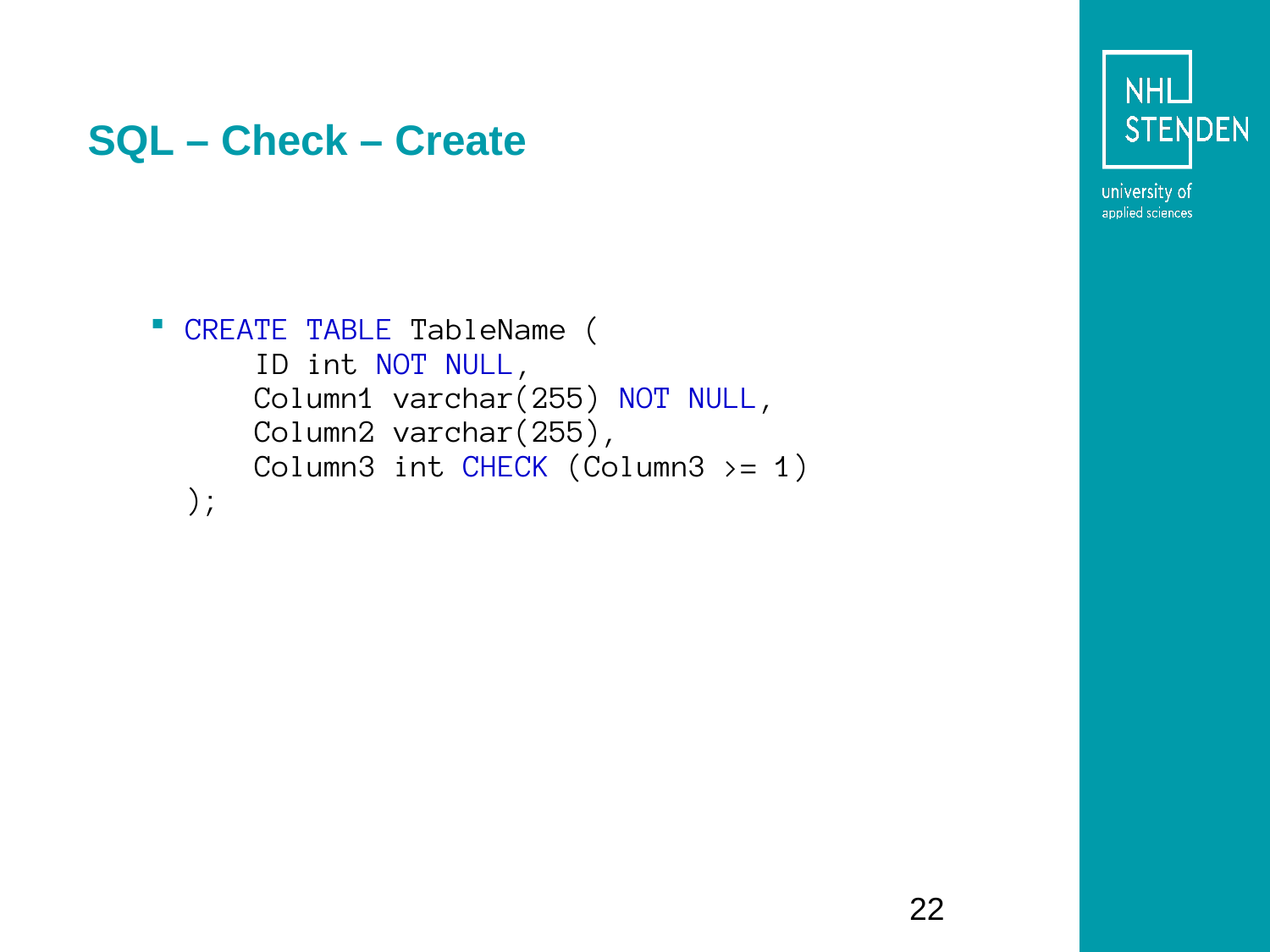

# SQL – Check – Create
CREATE TABLE TableName (
    ID int NOT NULL,
    Column1 varchar(255) NOT NULL,
    Column2 varchar(255),
    Column3 int CHECK (Column3 >= 1)
);
22